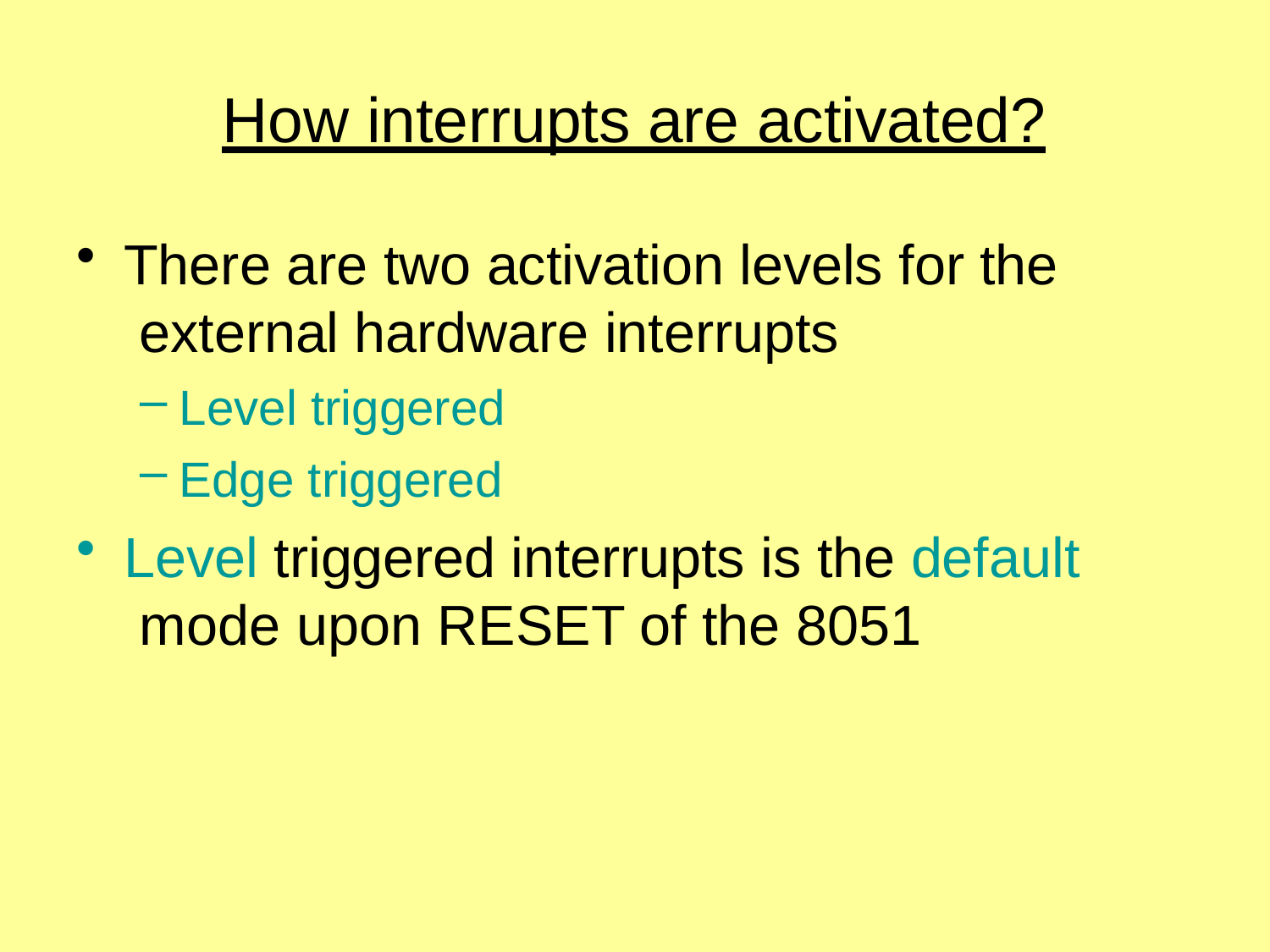

# How interrupts are activated?
There are two activation levels for the  external hardware interrupts
Level triggered
Edge triggered
Level triggered interrupts is the default  mode upon RESET of the 8051